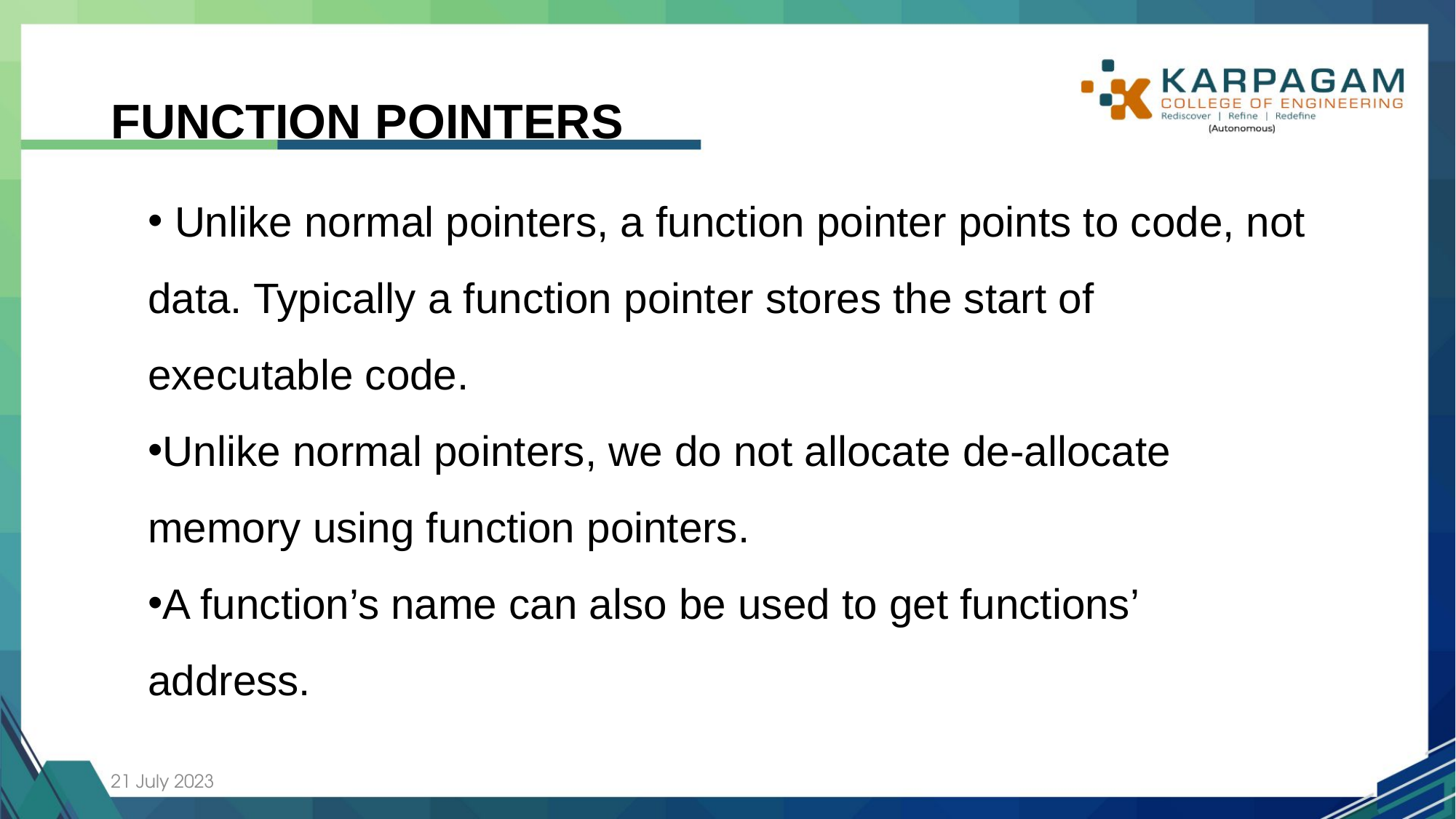

# FUNCTION POINTERS
 Unlike normal pointers, a function pointer points to code, not data. Typically a function pointer stores the start of executable code.
Unlike normal pointers, we do not allocate de-allocate memory using function pointers.
A function’s name can also be used to get functions’ address.
21 July 2023